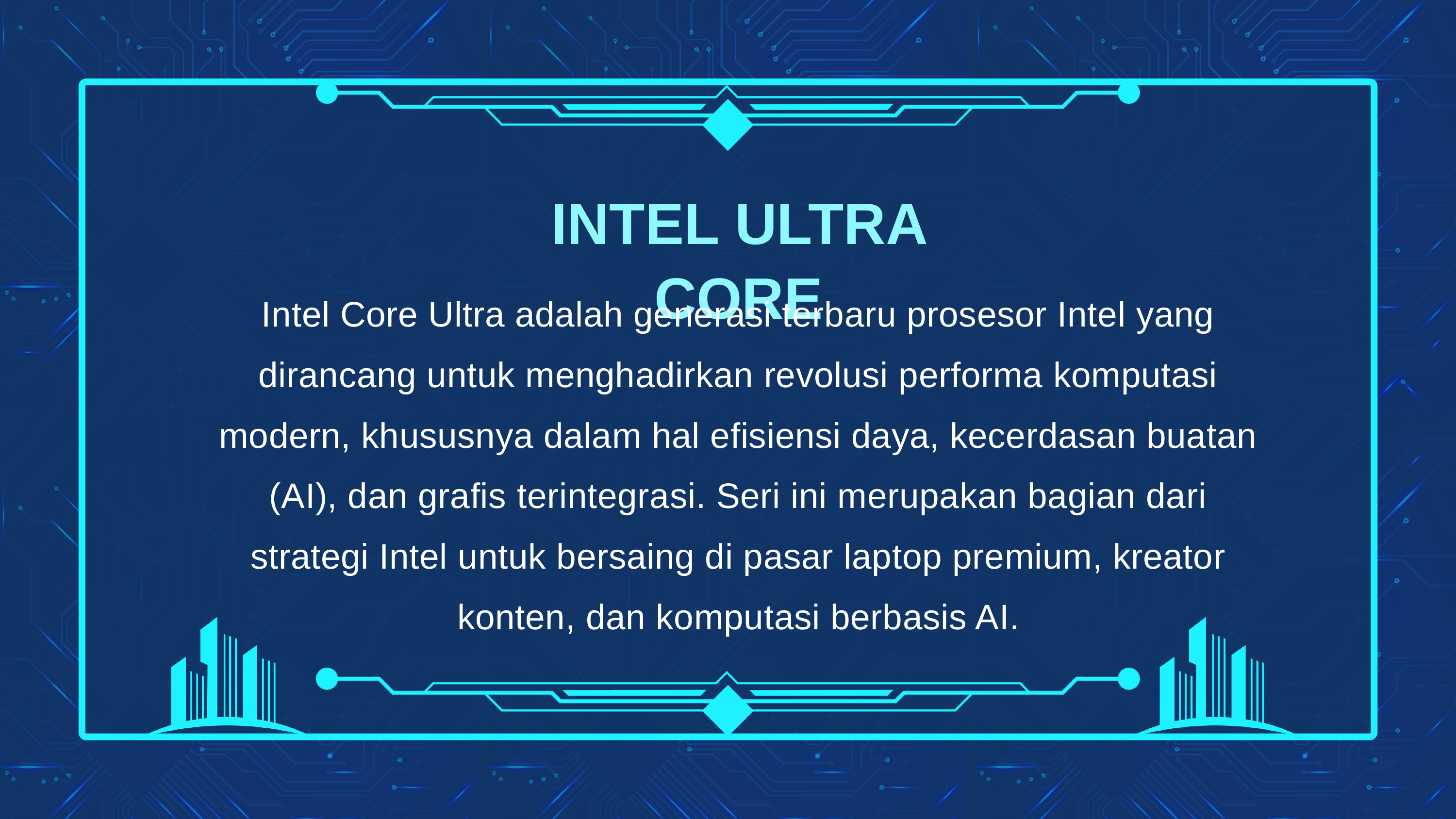

INTEL ULTRA CORE

Intel Core Ultra adalah generasi terbaru prosesor Intel yang dirancang untuk menghadirkan revolusi performa komputasi modern, khususnya dalam hal efisiensi daya, kecerdasan buatan (AI), dan grafis terintegrasi. Seri ini merupakan bagian dari strategi Intel untuk bersaing di pasar laptop premium, kreator konten, dan komputasi berbasis AI.